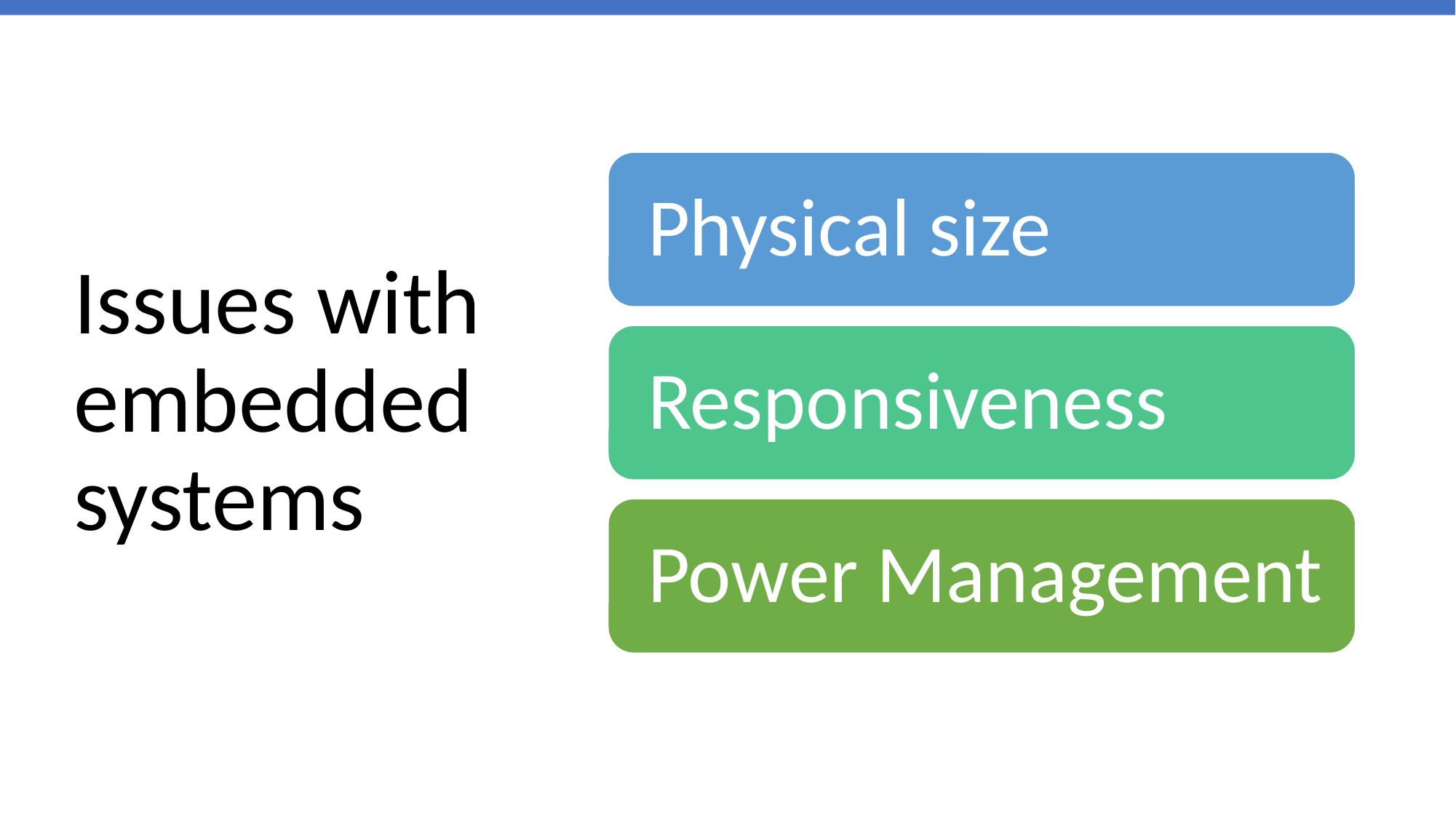

# Issues with embedded systems
Physical size
Responsiveness
Power Management